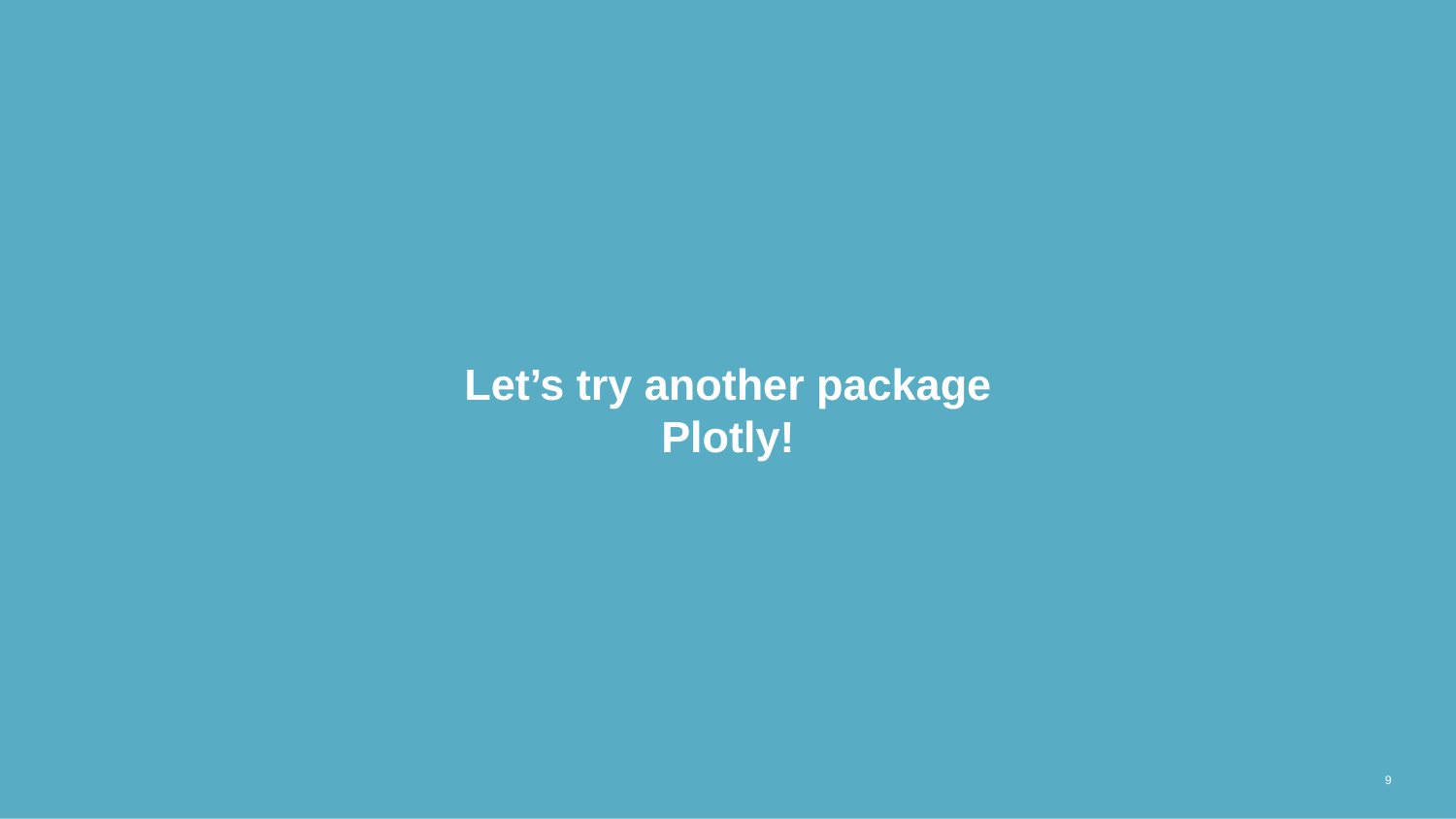

# Let’s try another package
Plotly!
9